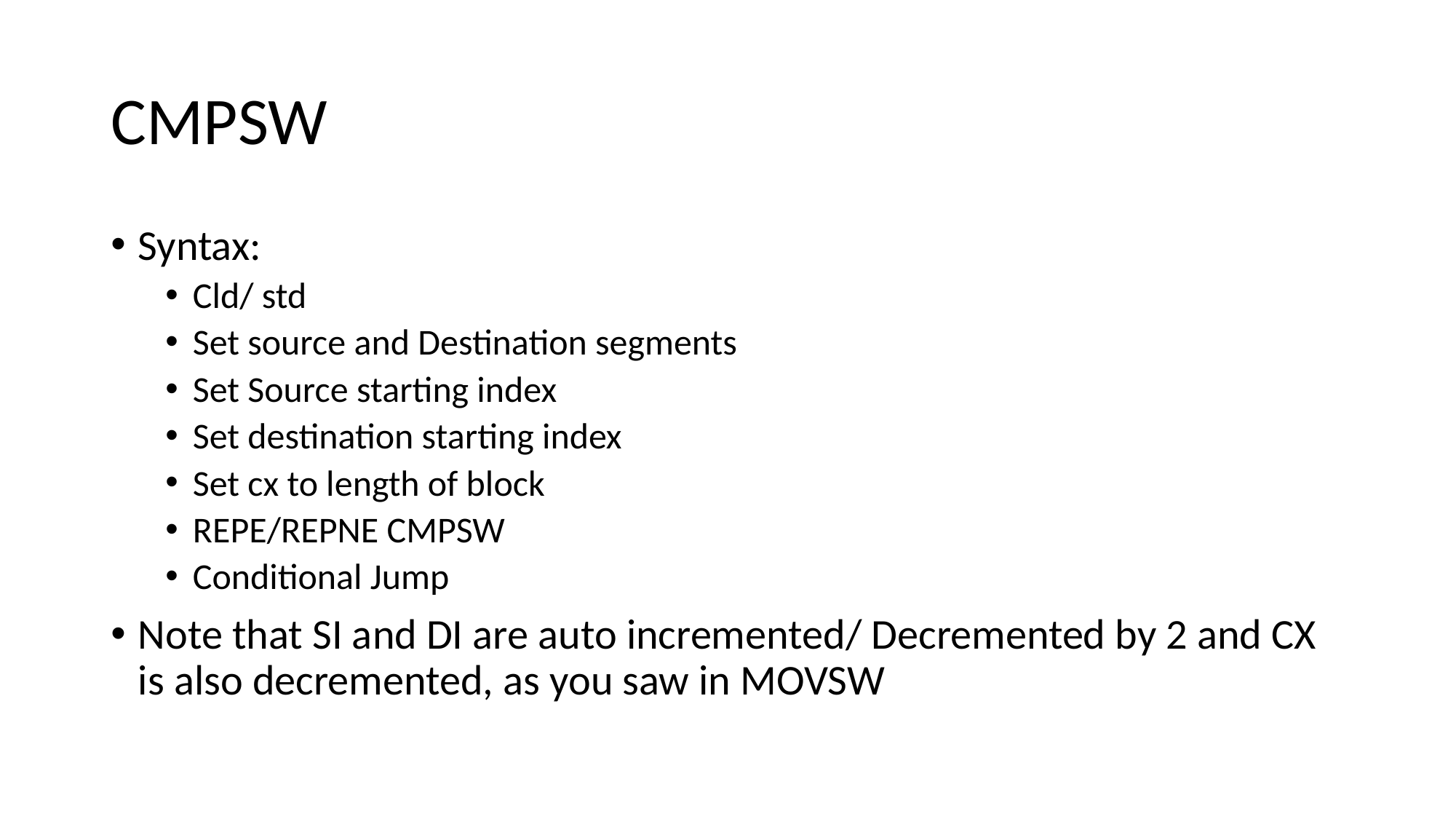

# CMPSW
Syntax:
Cld/ std
Set source and Destination segments
Set Source starting index
Set destination starting index
Set cx to length of block
REPE/REPNE CMPSW
Conditional Jump
Note that SI and DI are auto incremented/ Decremented by 2 and CX is also decremented, as you saw in MOVSW